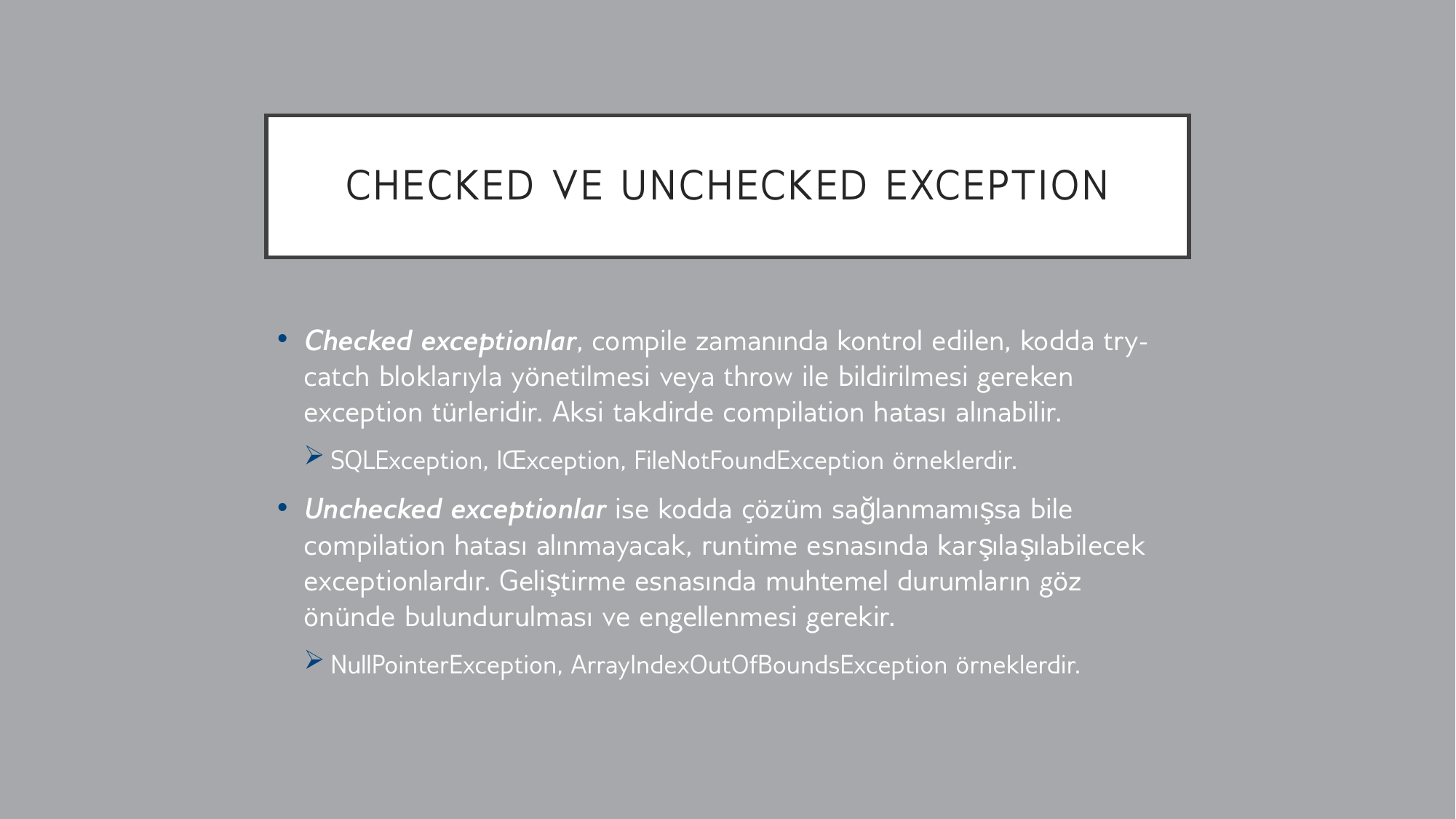

# CHECKED VE UNCHECKED EXCEPTION
Checked exceptionlar, compile zamanında kontrol edilen, kodda try-catch bloklarıyla yönetilmesi veya throw ile bildirilmesi gereken exception türleridir. Aksi takdirde compilation hatası alınabilir.
SQLException, IOException, FileNotFoundException örneklerdir.
Unchecked exceptionlar ise kodda çözüm sağlanmamışsa bile compilation hatası alınmayacak, runtime esnasında karşılaşılabilecek exceptionlardır. Geliştirme esnasında muhtemel durumların göz önünde bulundurulması ve engellenmesi gerekir.
NullPointerException, ArrayIndexOutOfBoundsException örneklerdir.